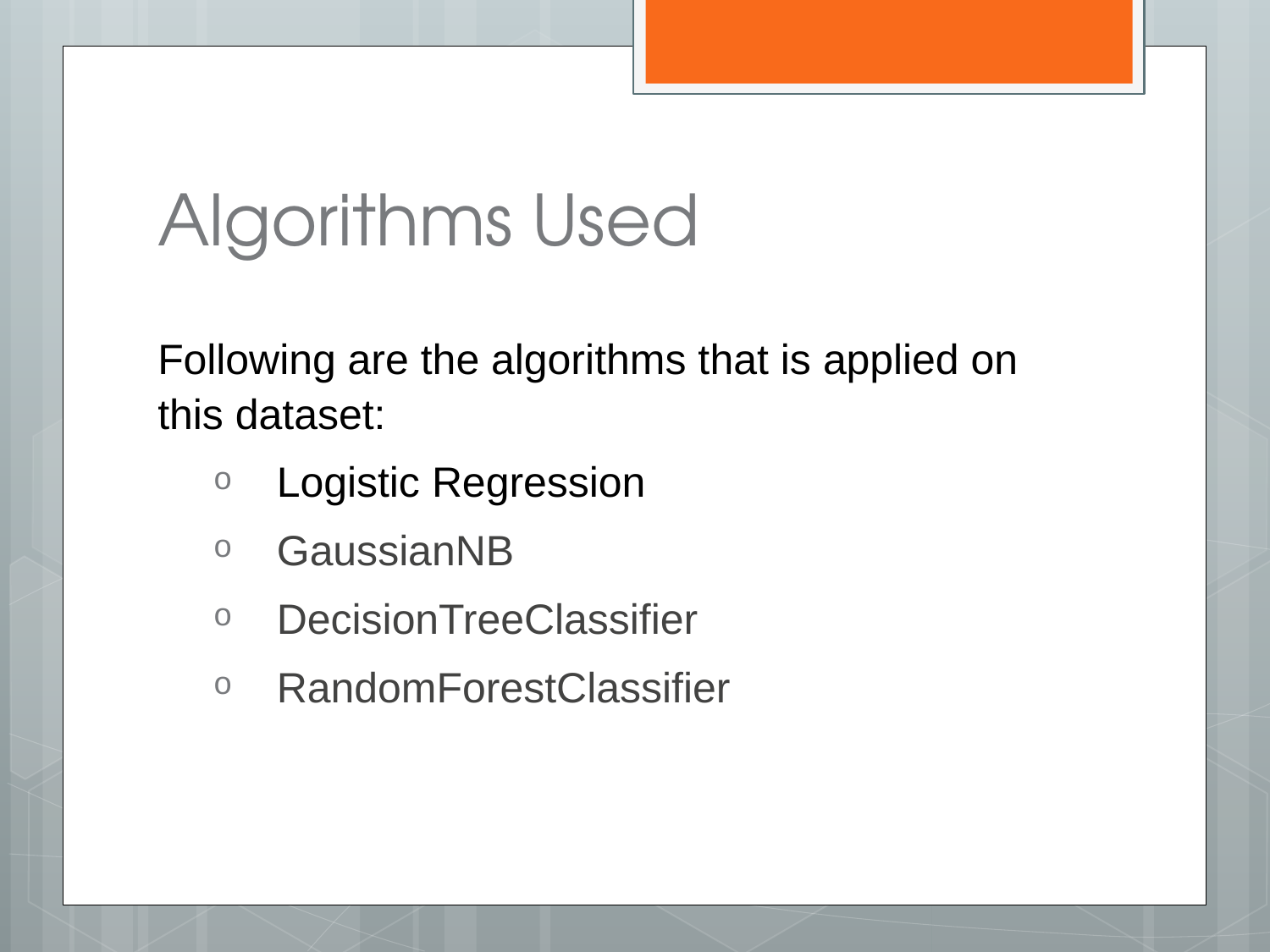

# Algorithms Used
Following are the algorithms that is applied on this dataset:
Logistic Regression
GaussianNB
DecisionTreeClassifier
RandomForestClassifier